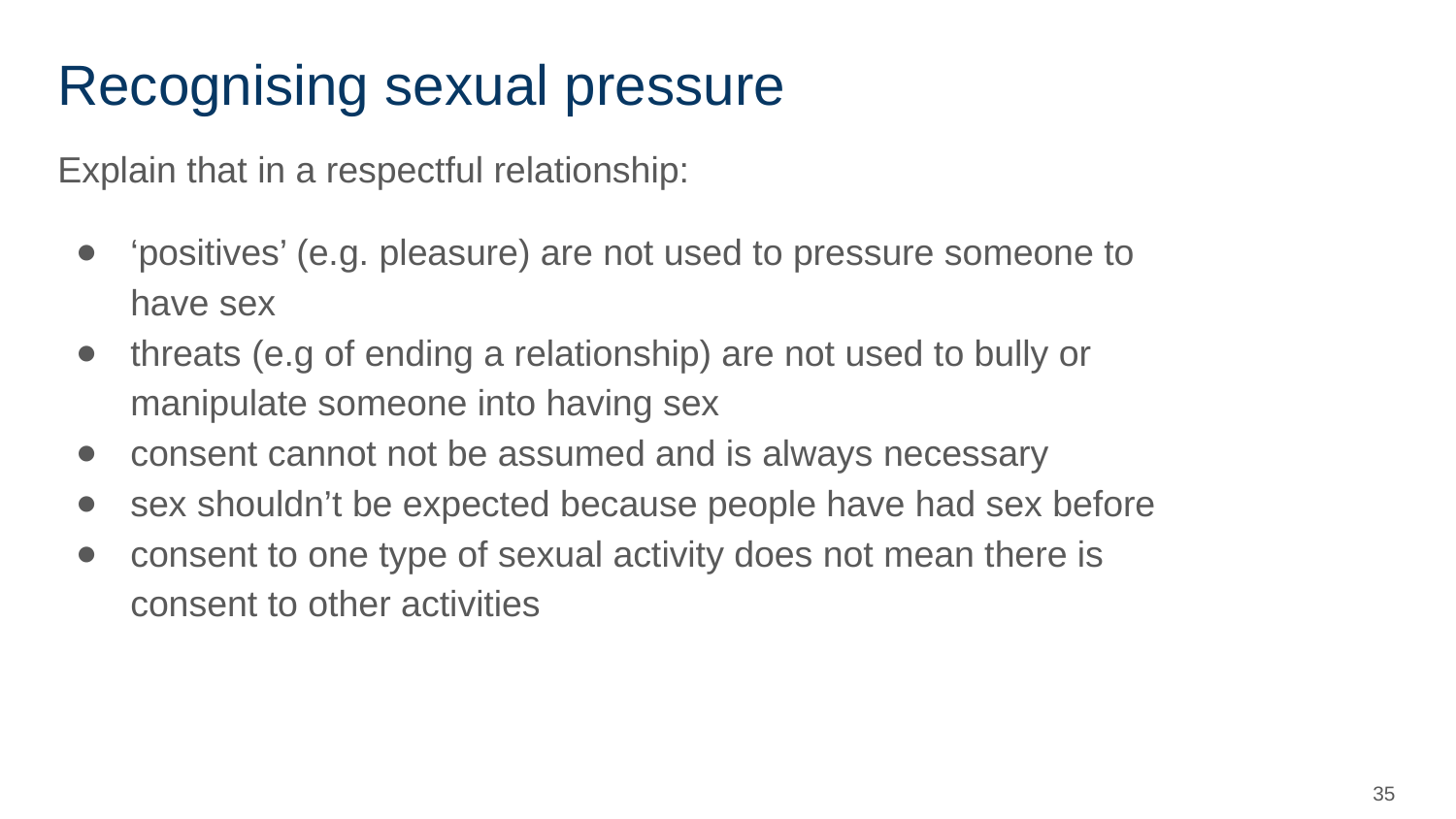

# Recognising sexual pressure

Explain that in a respectful relationship:
‘positives’ (e.g. pleasure) are not used to pressure someone to have sex
threats (e.g of ending a relationship) are not used to bully or manipulate someone into having sex
consent cannot not be assumed and is always necessary
sex shouldn’t be expected because people have had sex before
consent to one type of sexual activity does not mean there is consent to other activities

35